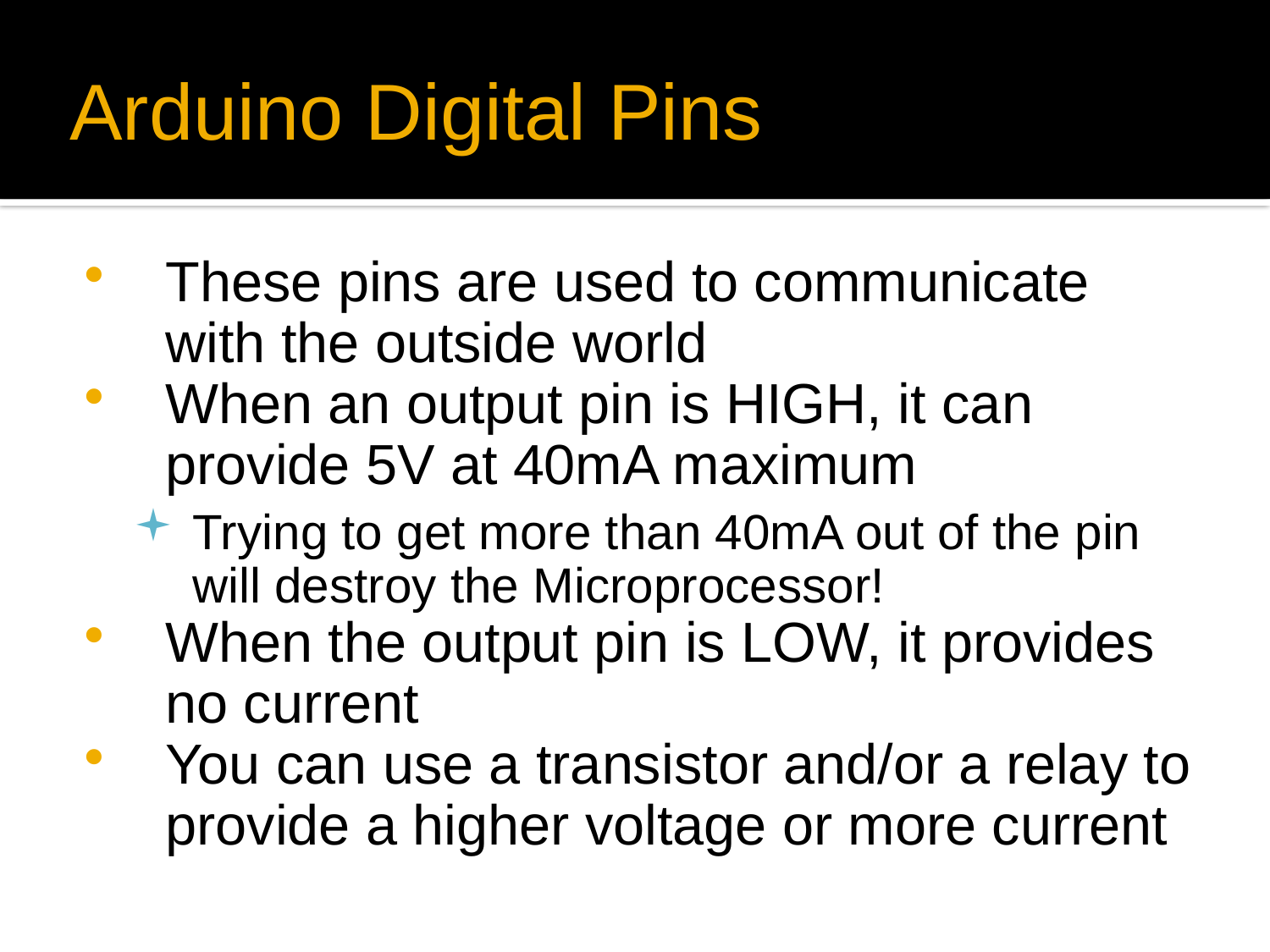

# Arduino Digital Pins
These pins are used to communicate with the outside world
When an output pin is HIGH, it can provide 5V at 40mA maximum
Trying to get more than 40mA out of the pin will destroy the Microprocessor!
When the output pin is LOW, it provides no current
You can use a transistor and/or a relay to provide a higher voltage or more current